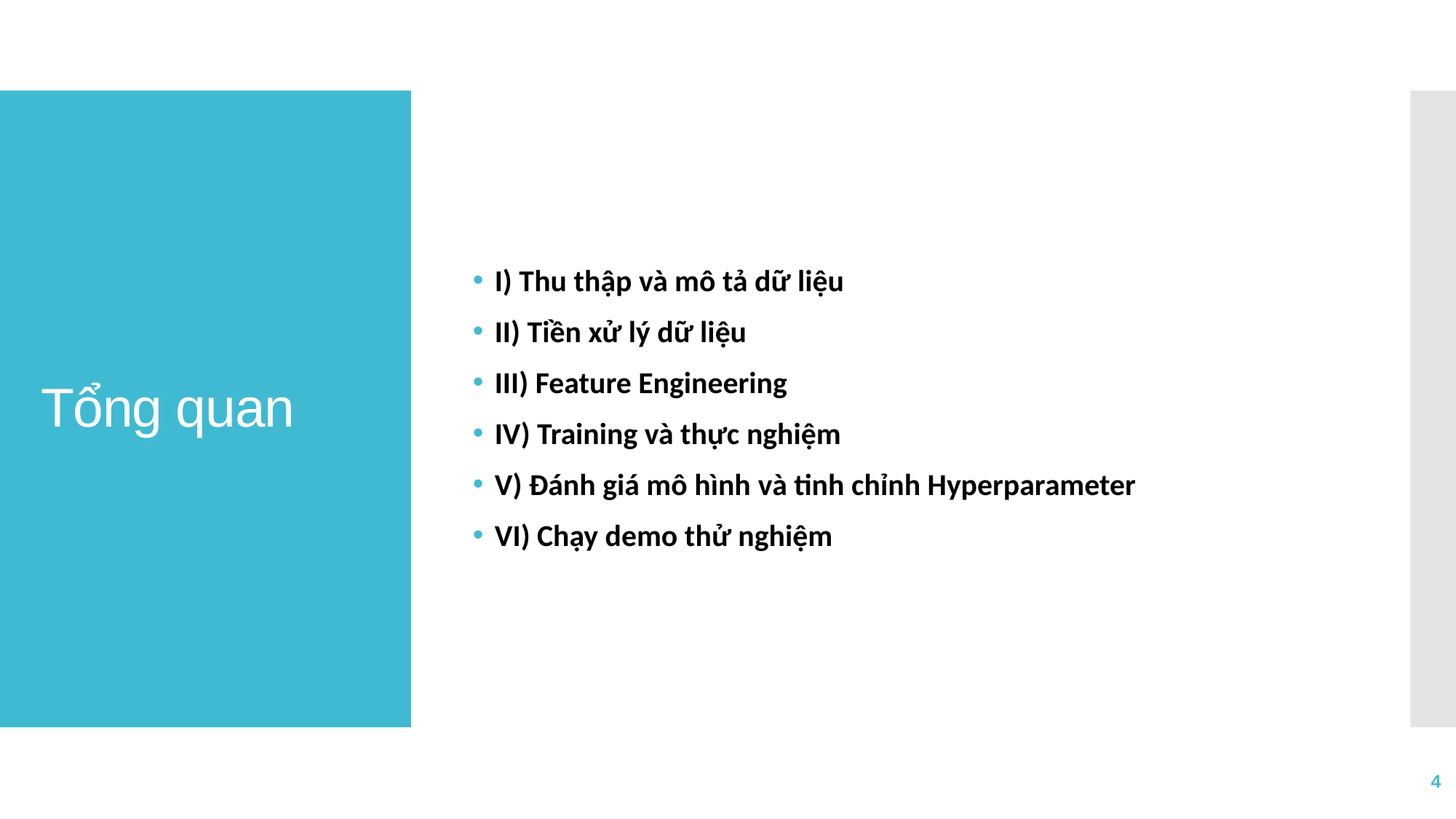

I) Thu thập và mô tả dữ liệu
II) Tiền xử lý dữ liệu
III) Feature Engineering
IV) Training và thực nghiệm
V) Đánh giá mô hình và tinh chỉnh Hyperparameter
VI) Chạy demo thử nghiệm
# Tổng quan
4